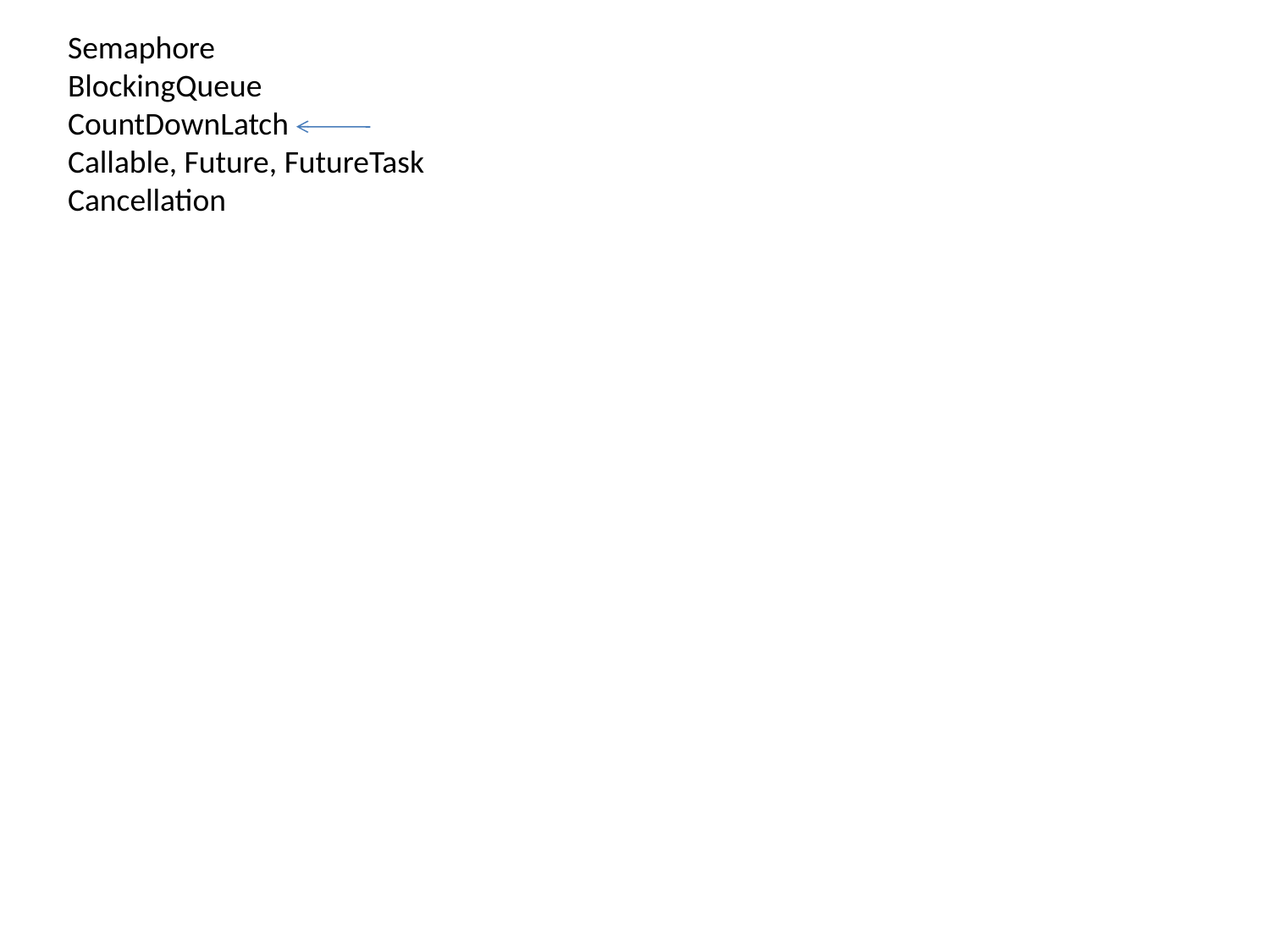

Semaphore
BlockingQueue
CountDownLatch
Callable, Future, FutureTask
Cancellation